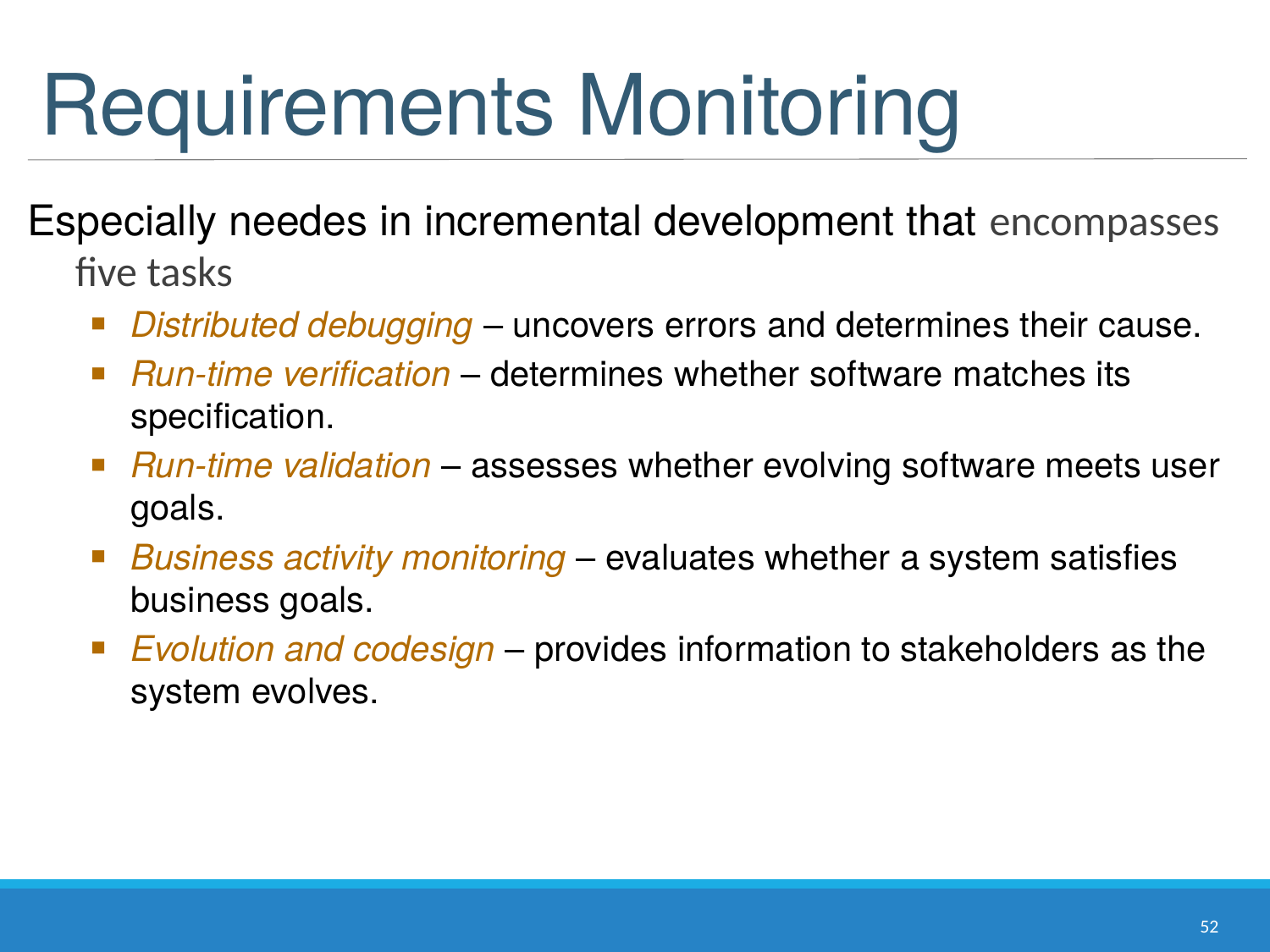

# Requirements Monitoring
Especially needes in incremental development that encompasses five tasks
Distributed debugging – uncovers errors and determines their cause.
Run-time verification – determines whether software matches its specification.
Run-time validation – assesses whether evolving software meets user goals.
Business activity monitoring – evaluates whether a system satisfies business goals.
Evolution and codesign – provides information to stakeholders as the system evolves.